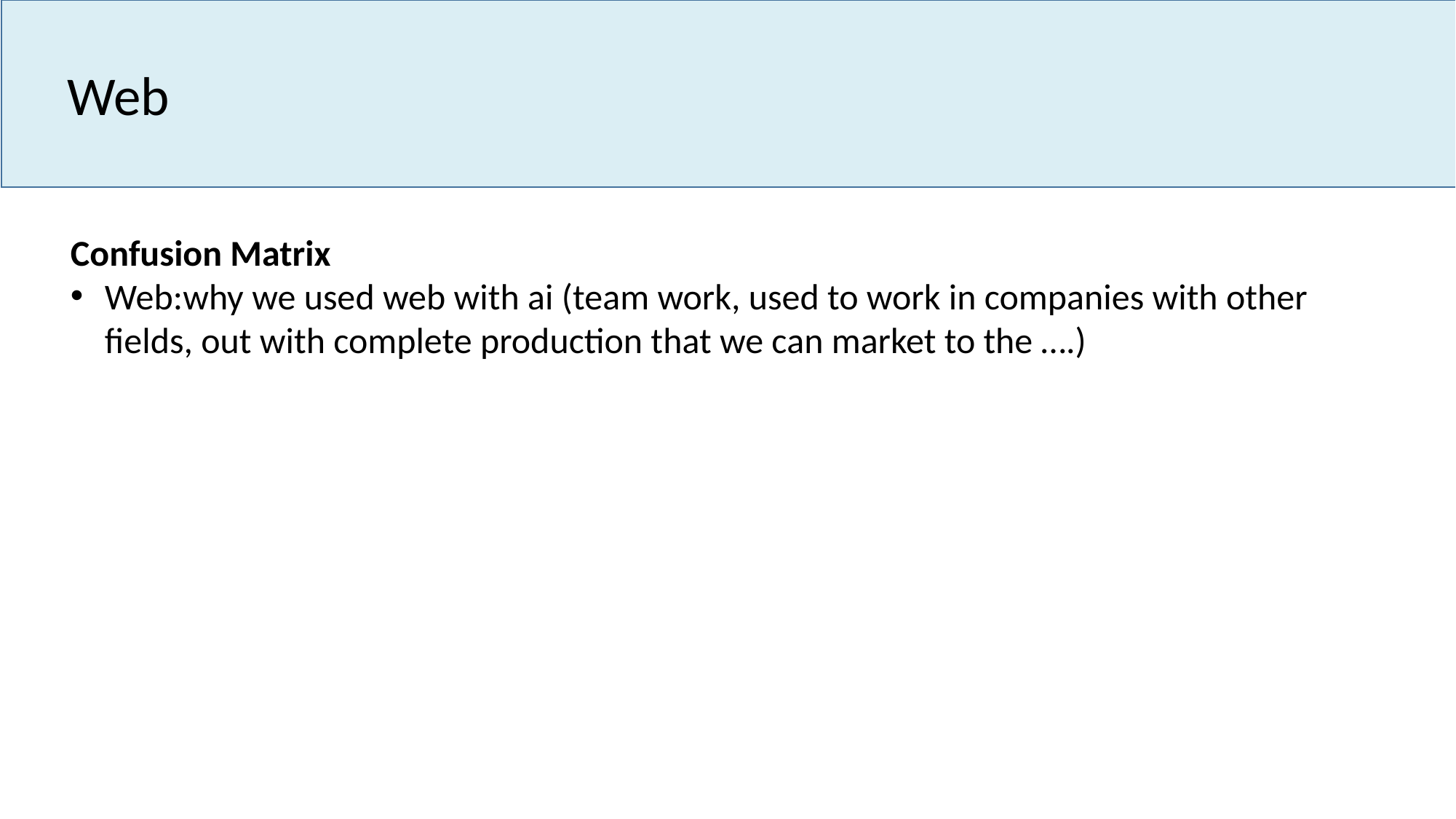

Web

Confusion Matrix
Web:why we used web with ai (team work, used to work in companies with other fields, out with complete production that we can market to the ….)